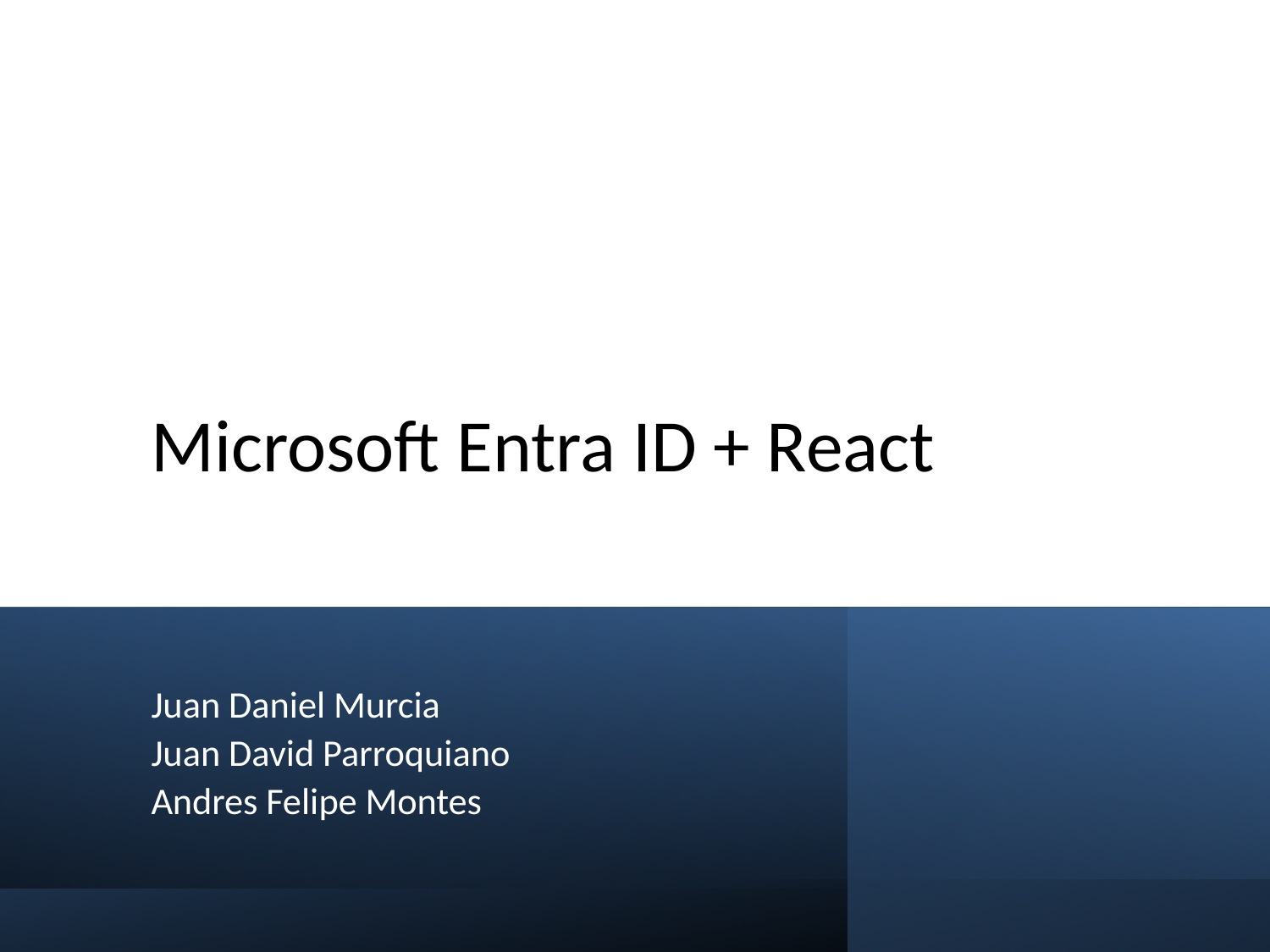

# Microsoft Entra ID + React

Juan Daniel Murcia
Juan David Parroquiano
Andres Felipe Montes